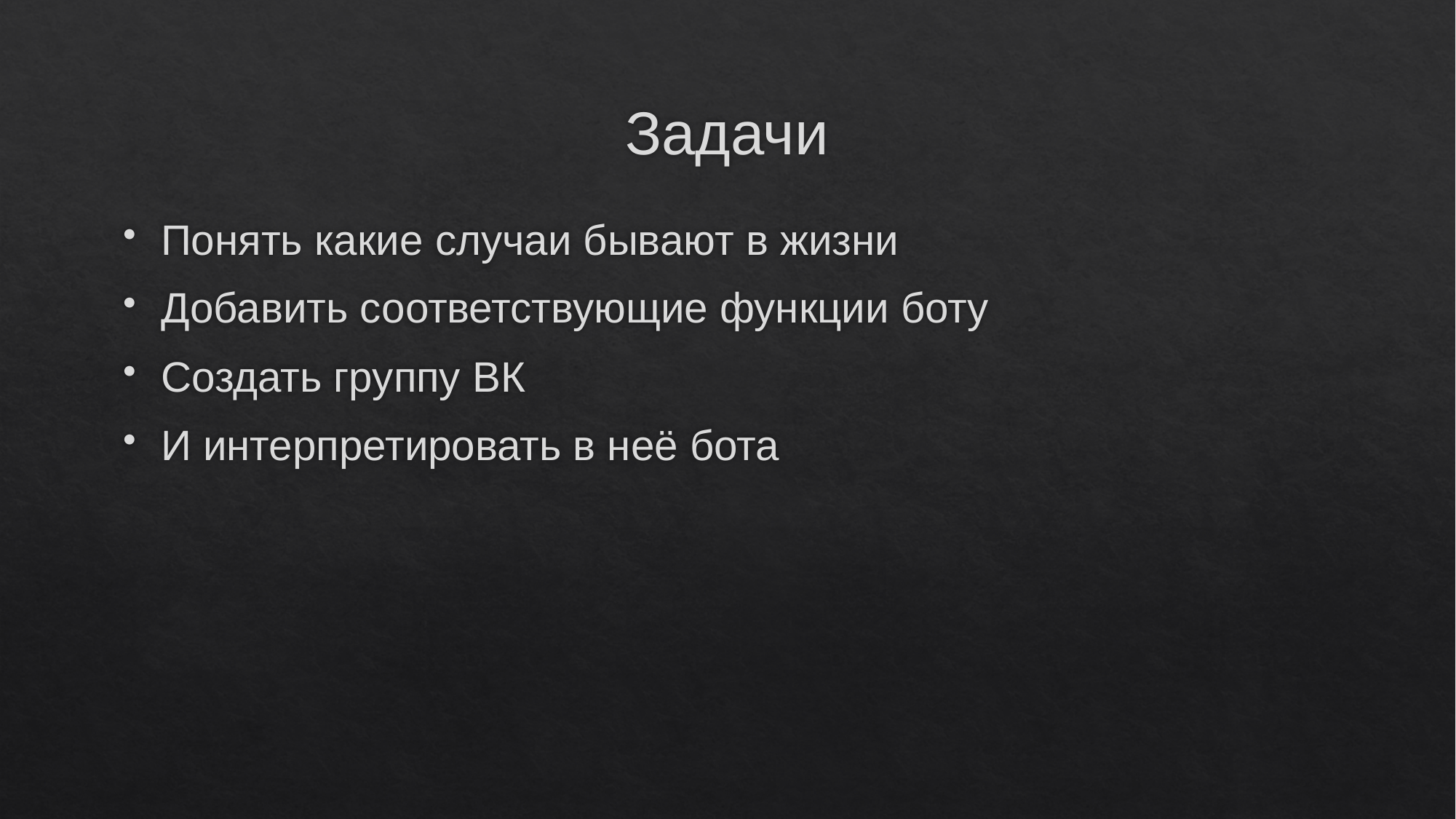

# Задачи
Понять какие случаи бывают в жизни
Добавить соответствующие функции боту
Создать группу ВК
И интерпретировать в неё бота